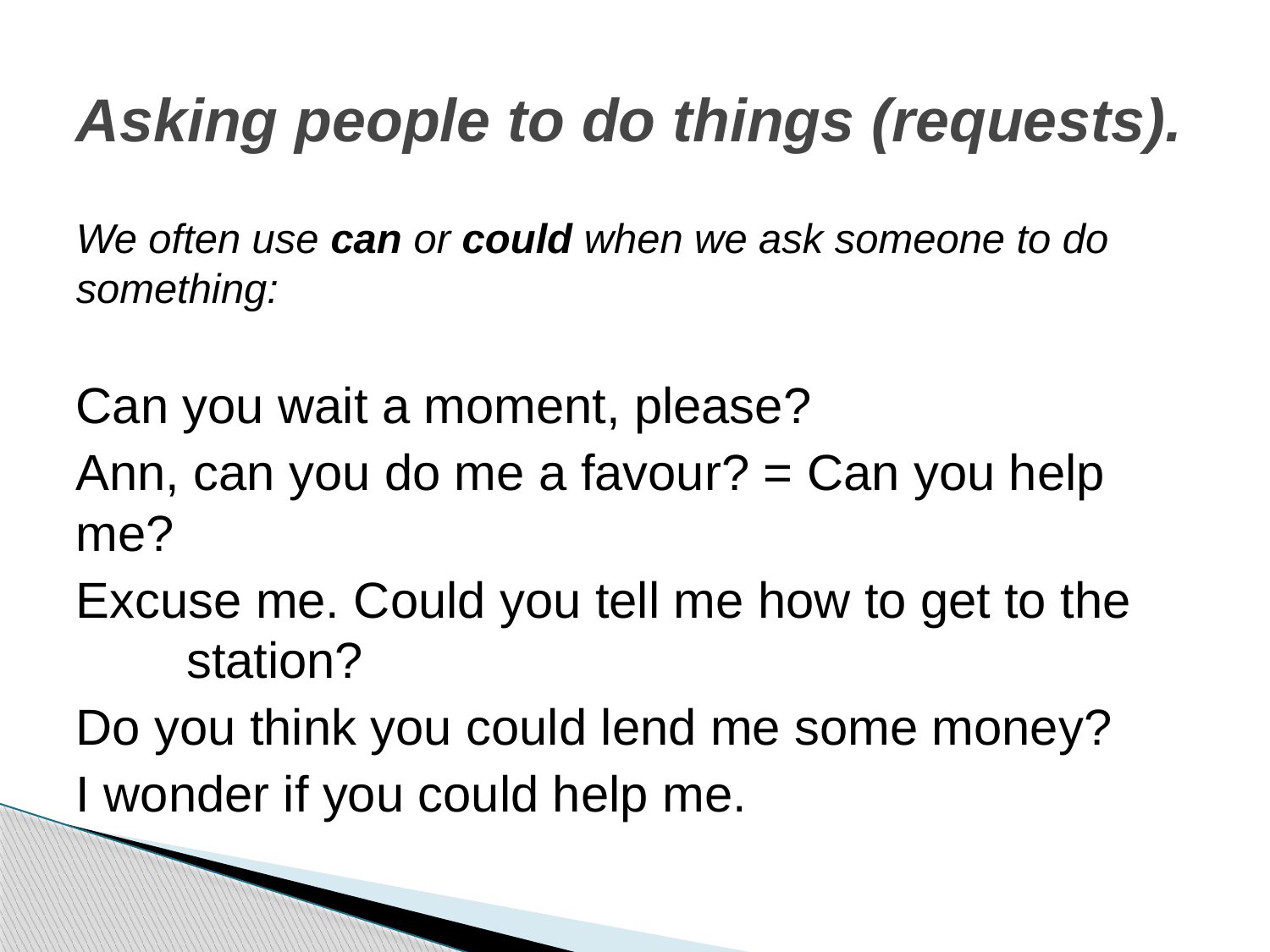

# Asking people to do things (requests).
We often use can or could when we ask someone to do something:

Can you wait a moment, please?
Ann, can you do me a favour? = Can you help me?
Excuse me. Could you tell me how to get to the 		station?
Do you think you could lend me some money?
I wonder if you could help me.